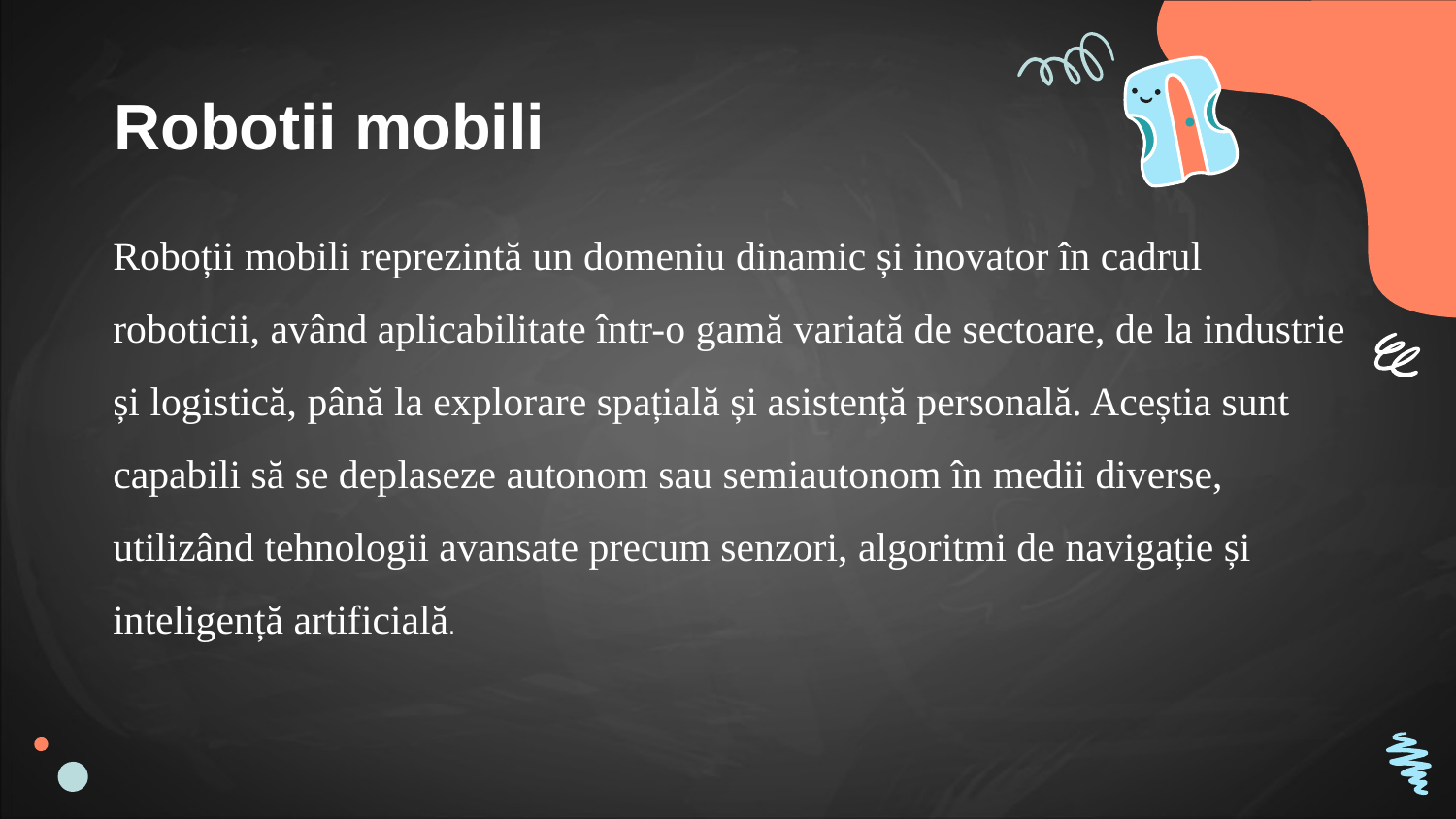

# Robotii mobili
Roboții mobili reprezintă un domeniu dinamic și inovator în cadrul roboticii, având aplicabilitate într-o gamă variată de sectoare, de la industrie și logistică, până la explorare spațială și asistență personală. Aceștia sunt capabili să se deplaseze autonom sau semiautonom în medii diverse, utilizând tehnologii avansate precum senzori, algoritmi de navigație și inteligență artificială.